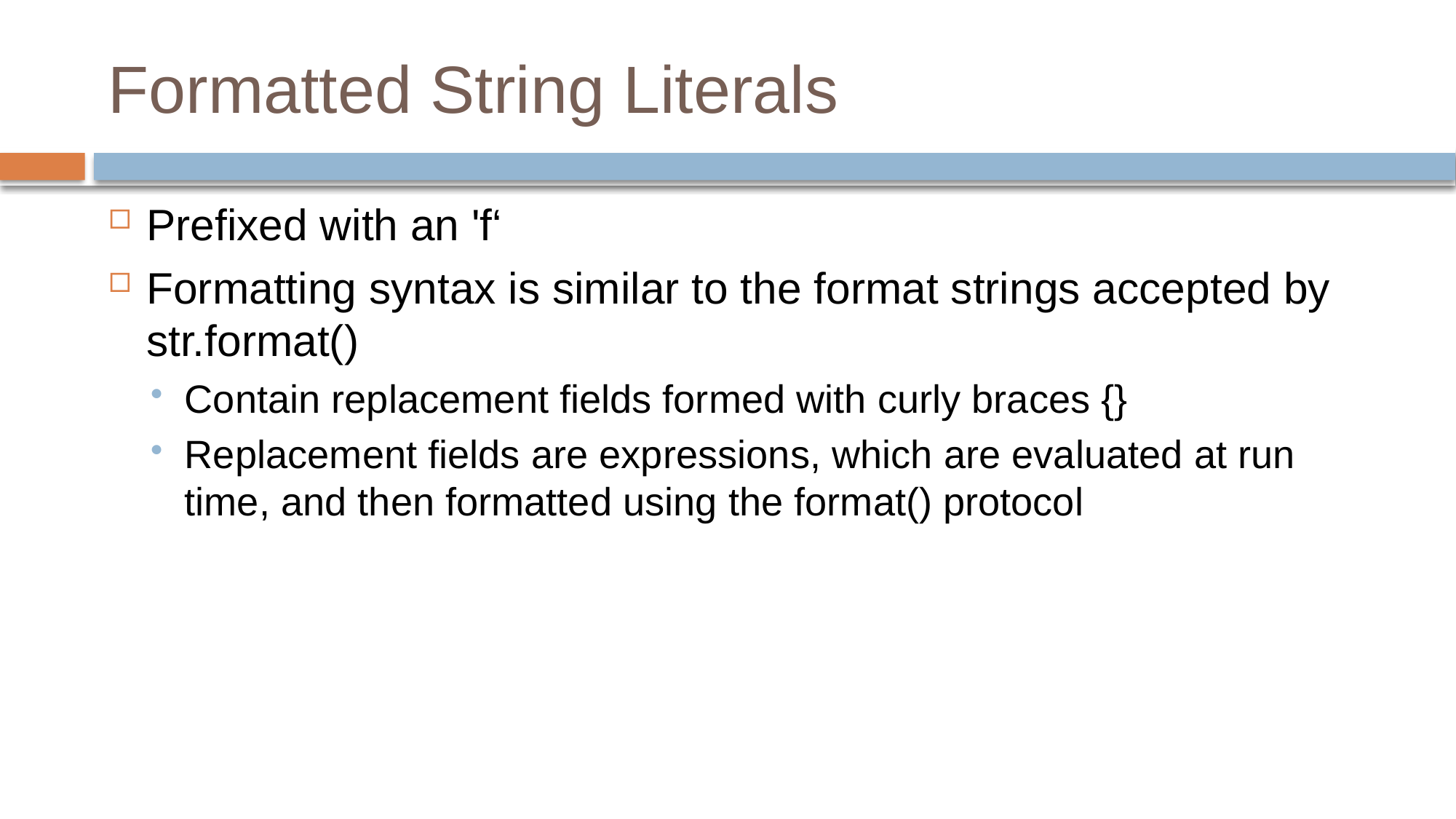

# Formatted String Literals
Prefixed with an 'f‘
Formatting syntax is similar to the format strings accepted by str.format()
Contain replacement fields formed with curly braces {}
Replacement fields are expressions, which are evaluated at run time, and then formatted using the format() protocol